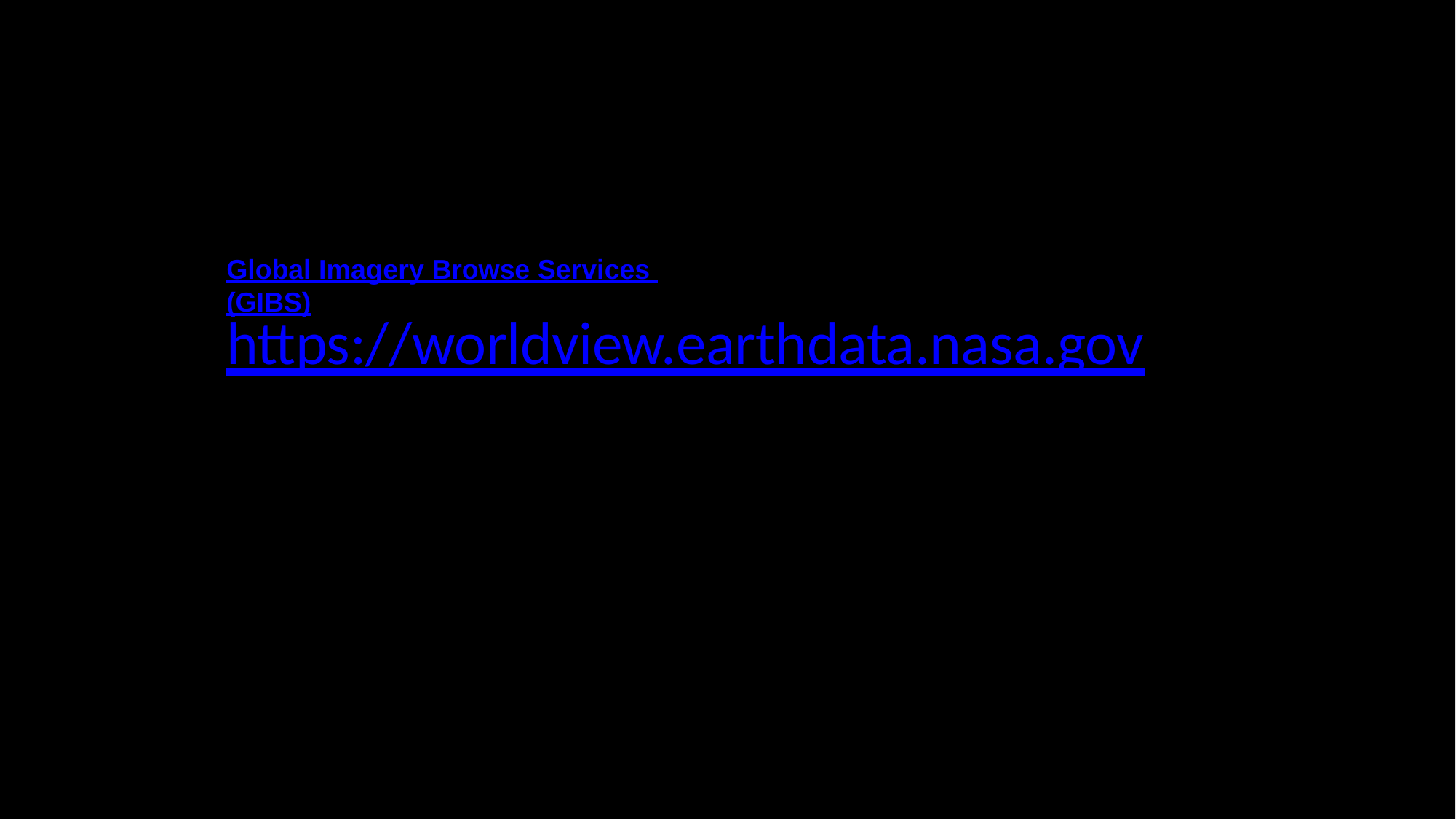

Global Imagery Browse Services (GIBS)
# https://worldview.earthdata.nasa.gov